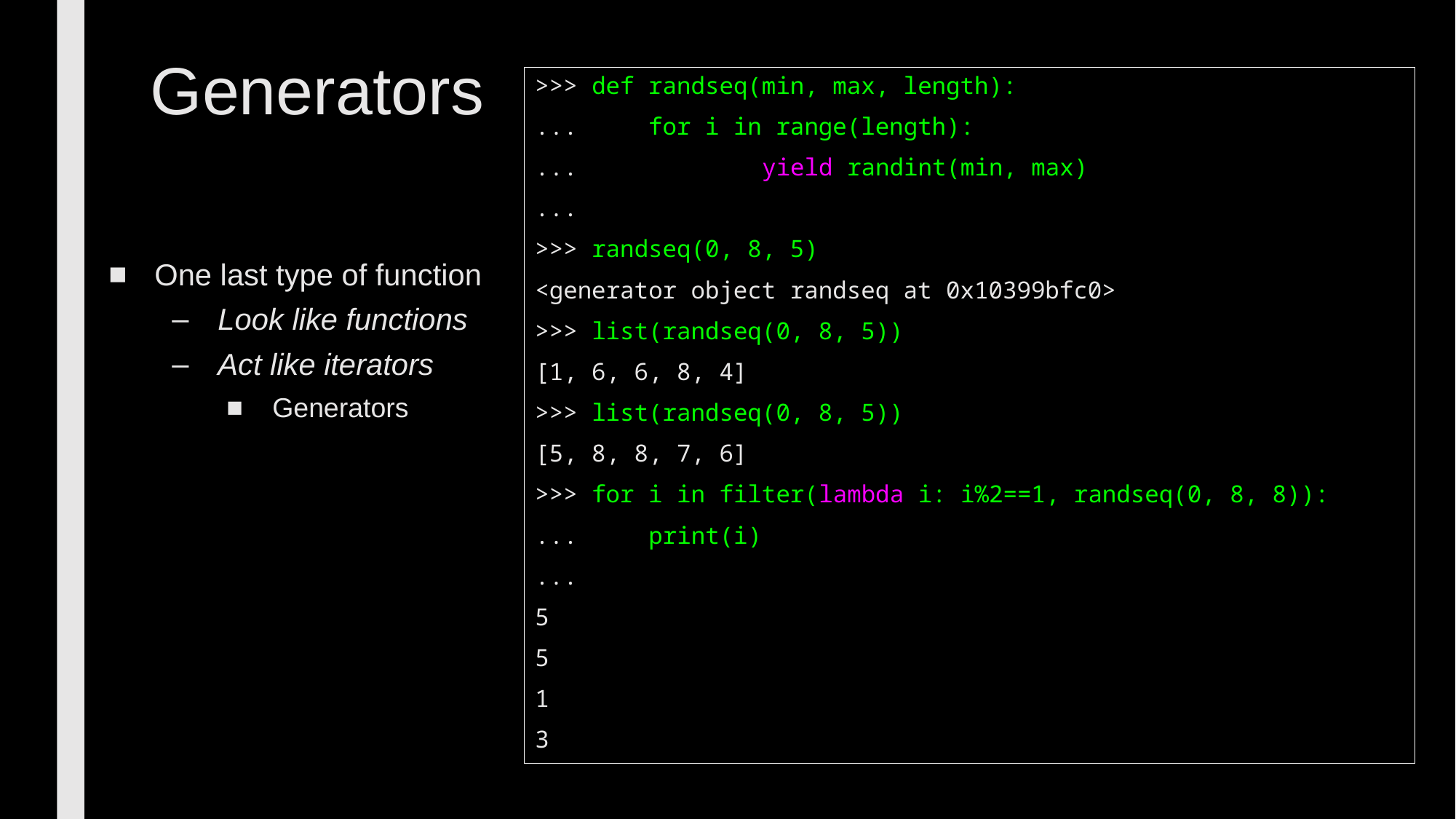

# Generators
>>> def randseq(min, max, length):
...     for i in range(length):
...             yield randint(min, max)
...
>>> randseq(0, 8, 5)
<generator object randseq at 0x10399bfc0>
>>> list(randseq(0, 8, 5))
[1, 6, 6, 8, 4]
>>> list(randseq(0, 8, 5))
[5, 8, 8, 7, 6]
>>> for i in filter(lambda i: i%2==1, randseq(0, 8, 8)):
...     print(i)
...
5
5
1
3
One last type of function
Look like functions
Act like iterators
Generators